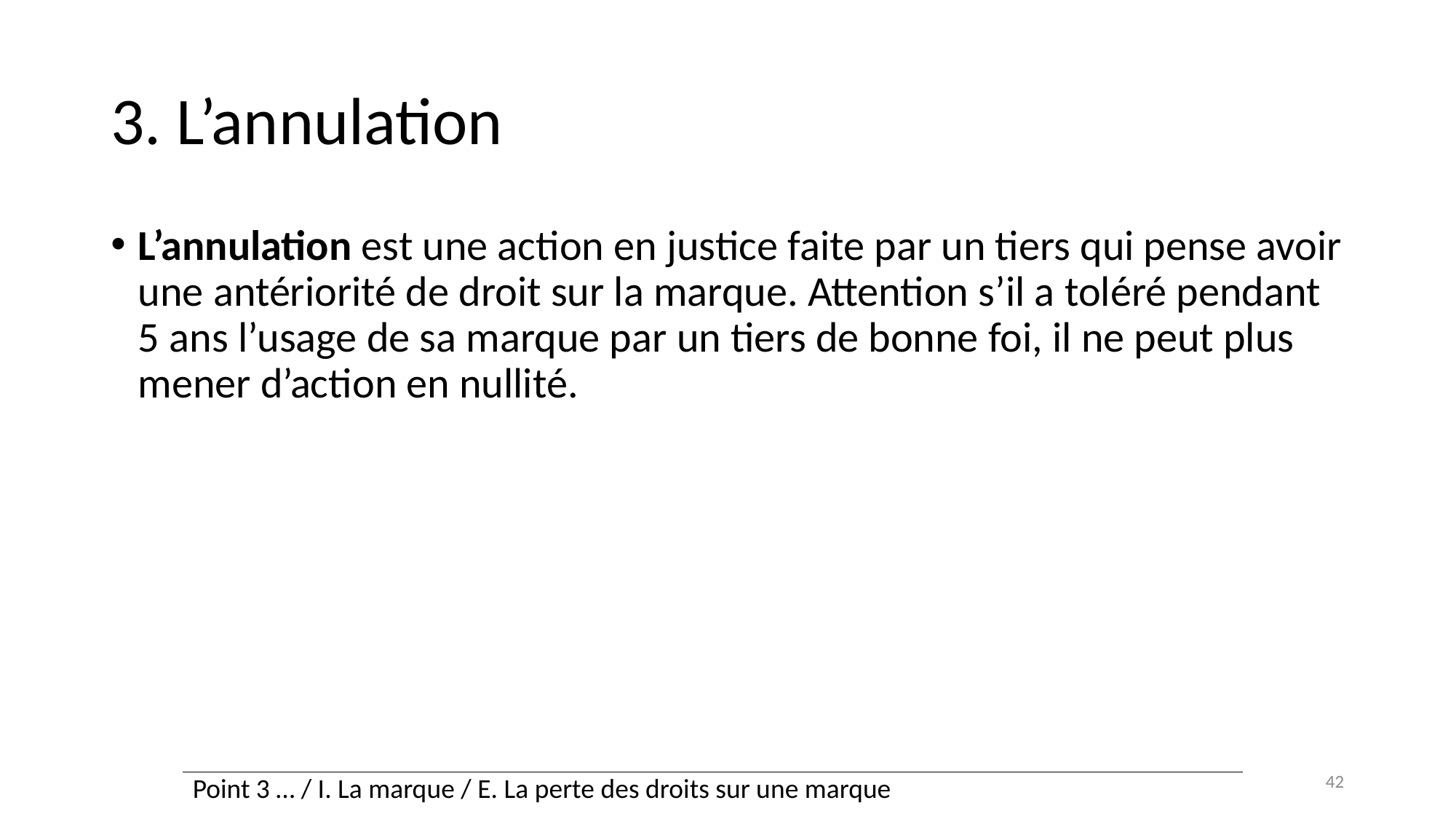

# 3. L’annulation
L’annulation est une action en justice faite par un tiers qui pense avoir une antériorité de droit sur la marque. Attention s’il a toléré pendant 5 ans l’usage de sa marque par un tiers de bonne foi, il ne peut plus mener d’action en nullité.
42
| Point 3 … / I. La marque / E. La perte des droits sur une marque |
| --- |